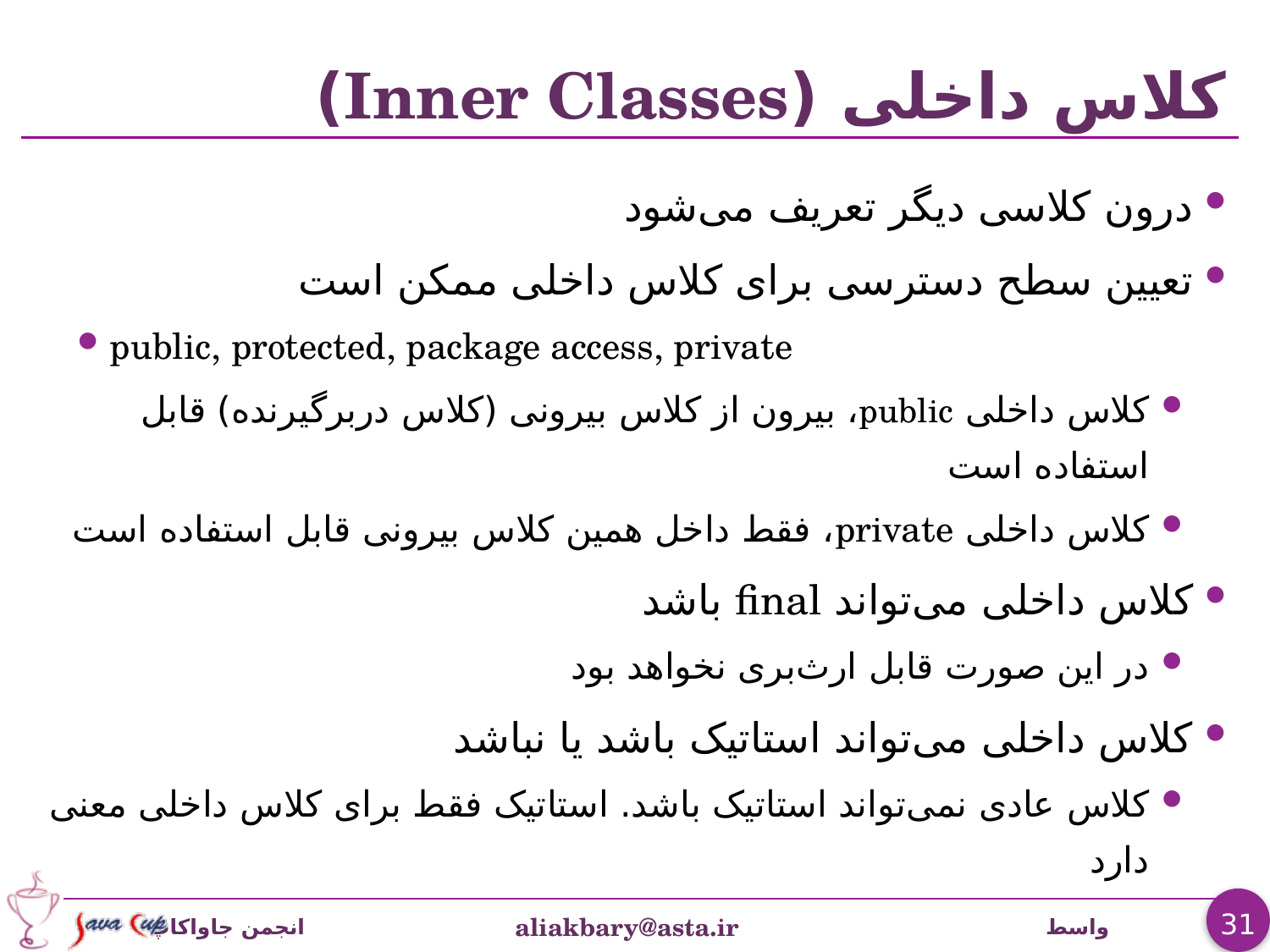

# کلاس داخلی (Inner Classes)
درون کلاسی دیگر تعریف می‌شود
تعیین سطح دسترسی برای کلاس داخلی ممکن است
public, protected, package access, private
کلاس داخلی public، بیرون از کلاس بیرونی (کلاس دربرگیرنده) قابل استفاده است
کلاس داخلی private، فقط داخل همین کلاس بیرونی قابل استفاده است
کلاس داخلی می‌تواند final باشد
در این صورت قابل ارث‌بری نخواهد بود
کلاس داخلی می‌تواند استاتیک باشد یا نباشد
کلاس عادی نمی‌تواند استاتیک باشد. استاتیک فقط برای کلاس داخلی معنی دارد